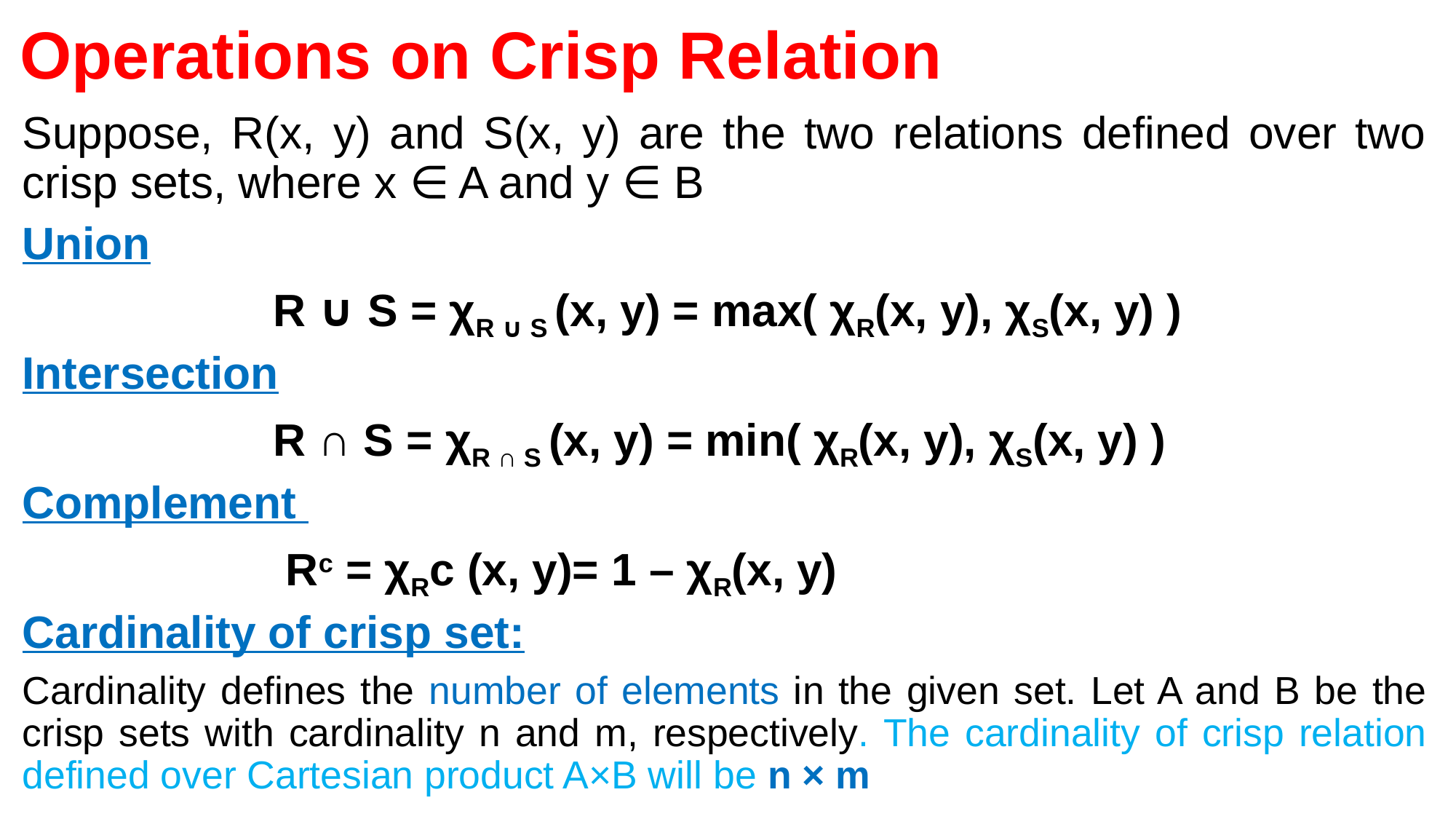

# Operations on Crisp Relation
Suppose, R(x, y) and S(x, y) are the two relations defined over two crisp sets, where x ∈ A and y ∈ B
Union
                    R ∪ S = χR ∪ S (x, y) = max( χR(x, y), χS(x, y) )
Intersection
                    R ∩ S = χR ∩ S (x, y) = min( χR(x, y), χS(x, y) )
Complement
                     Rc = χRc (x, y)= 1 – χR(x, y)
Cardinality of crisp set:
Cardinality defines the number of elements in the given set. Let A and B be the crisp sets with cardinality n and m, respectively. The cardinality of crisp relation defined over Cartesian product A×B will be n × m